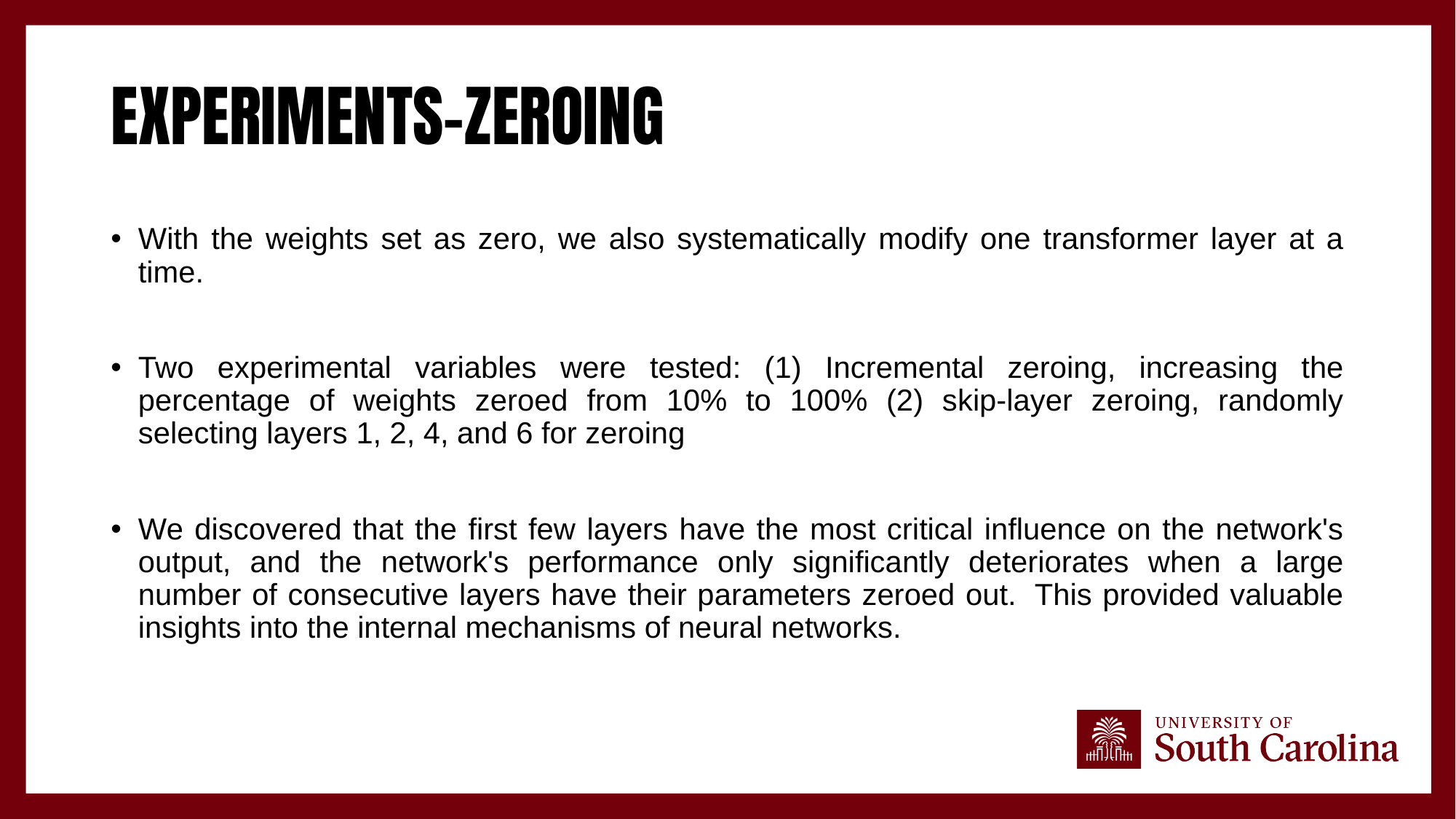

# Experiments-Zeroing
With the weights set as zero, we also systematically modify one transformer layer at a time.

Two experimental variables were tested: (1) Incremental zeroing, increasing the percentage of weights zeroed from 10% to 100% (2) skip-layer zeroing, randomly selecting layers 1, 2, 4, and 6 for zeroing

We discovered that the first few layers have the most critical influence on the network's output, and the network's performance only significantly deteriorates when a large number of consecutive layers have their parameters zeroed out.  This provided valuable insights into the internal mechanisms of neural networks.